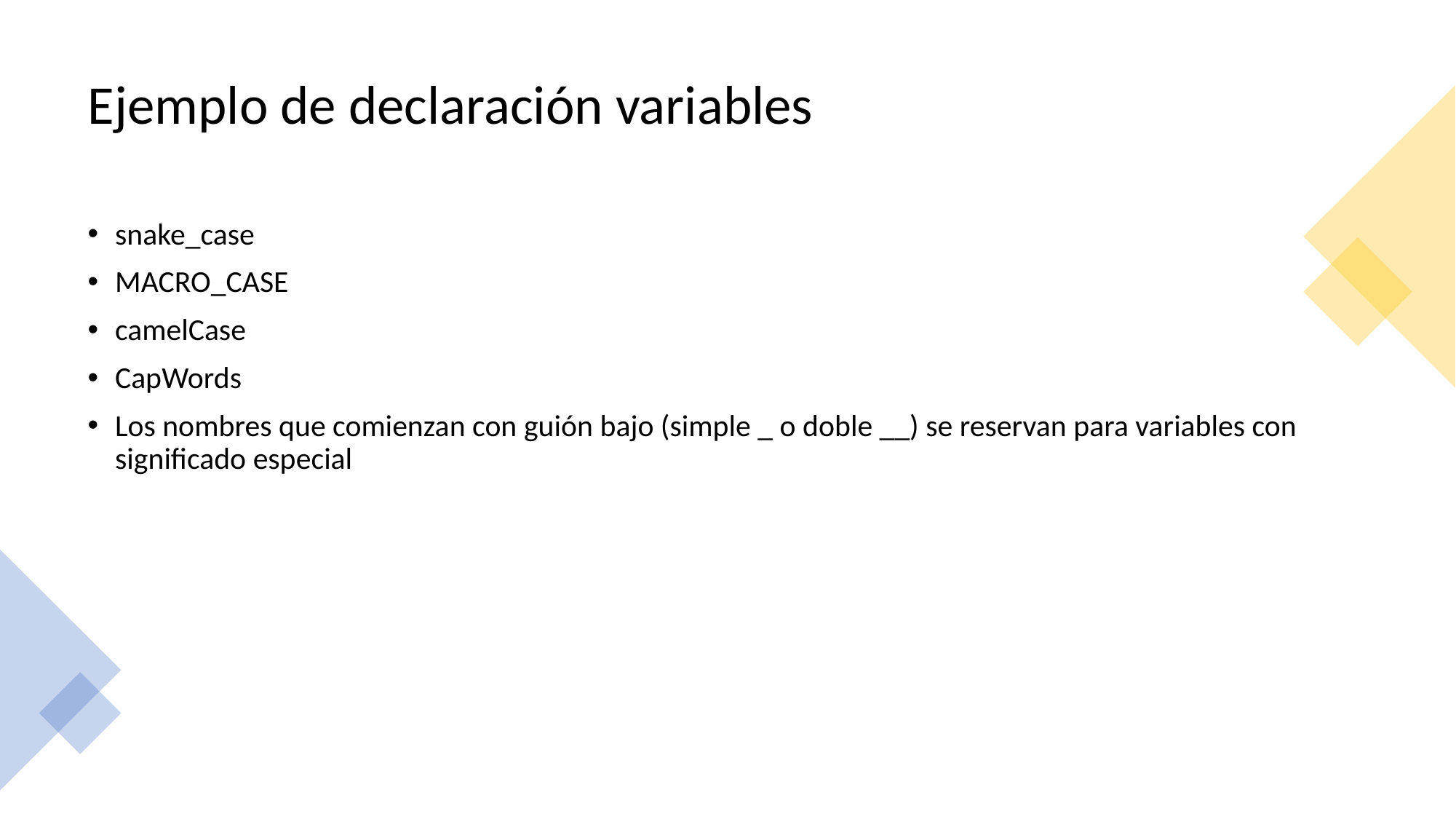

# Ejemplo de declaración variables

snake_case
MACRO_CASE
camelCase
CapWords
Los nombres que comienzan con guión bajo (simple _ o doble __) se reservan para variables con significado especial